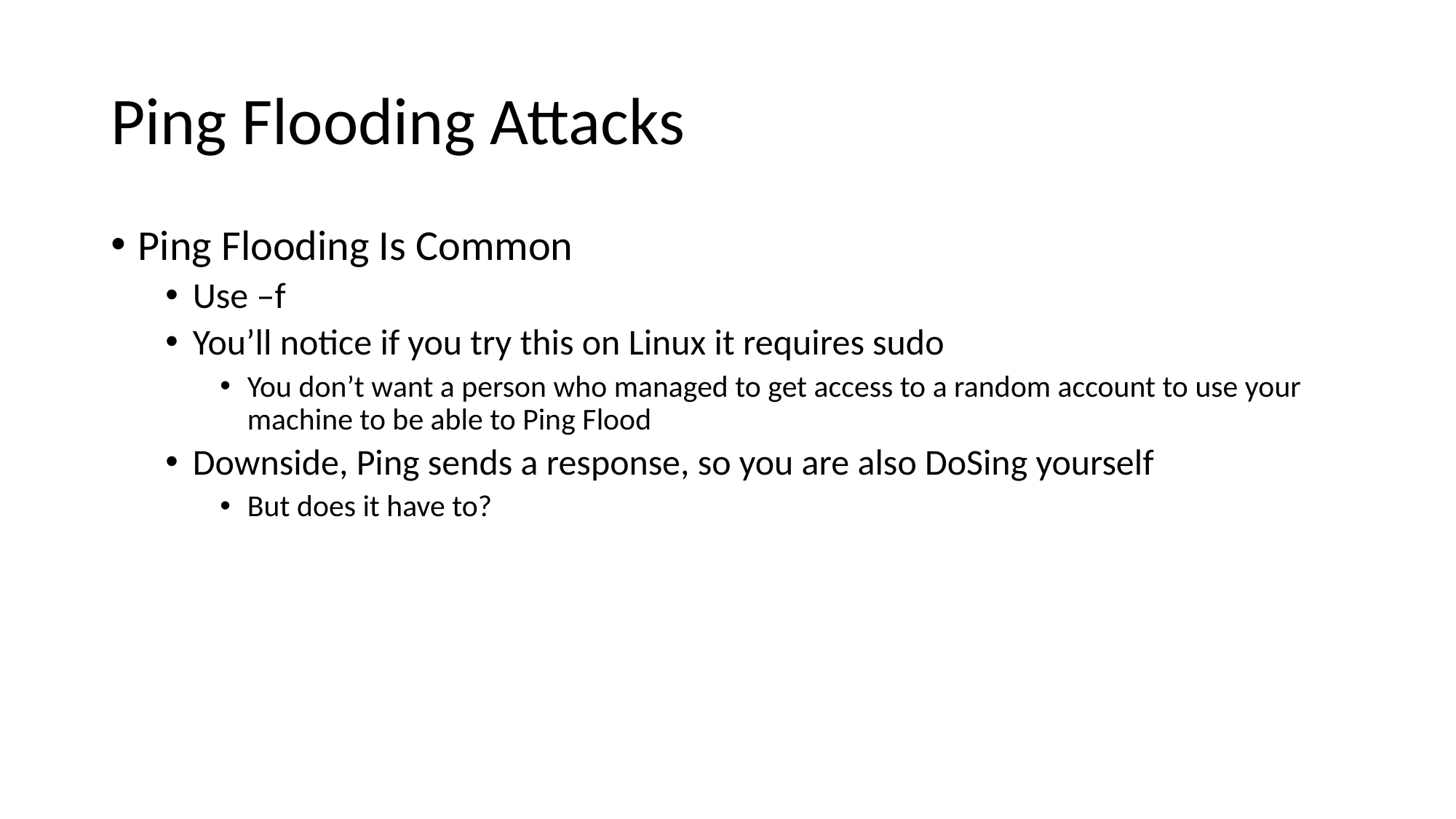

# Ping Flooding Attacks
Ping Flooding Is Common
Use –f
You’ll notice if you try this on Linux it requires sudo
You don’t want a person who managed to get access to a random account to use your machine to be able to Ping Flood
Downside, Ping sends a response, so you are also DoSing yourself
But does it have to?